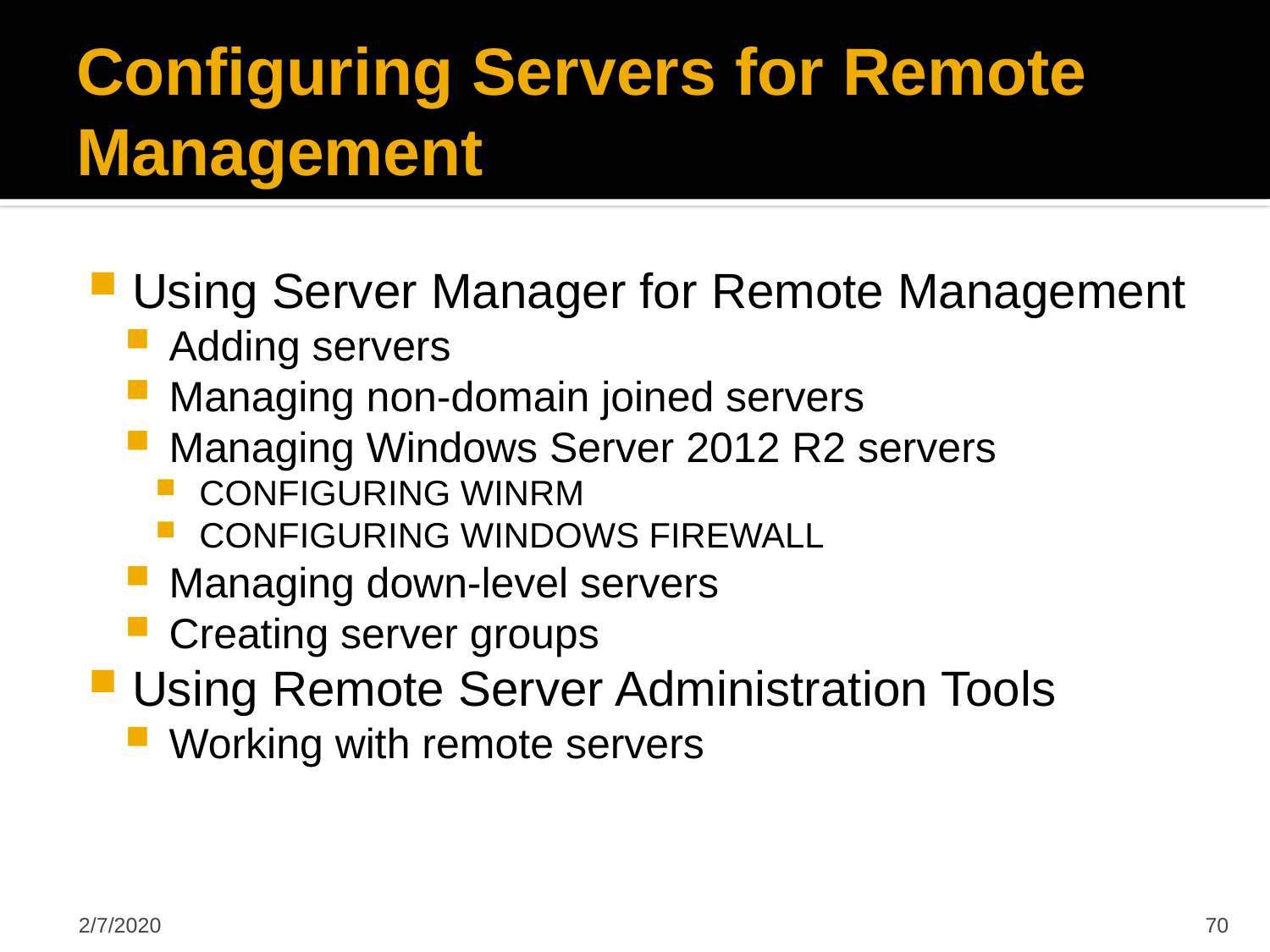

# Configuring Servers for Remote Management
Using Server Manager for Remote Management
Adding servers
Managing non-domain joined servers
Managing Windows Server 2012 R2 servers
CONFIGURING WINRM
CONFIGURING WINDOWS FIREWALL
Managing down-level servers
Creating server groups
Using Remote Server Administration Tools
Working with remote servers

2/7/2020
70